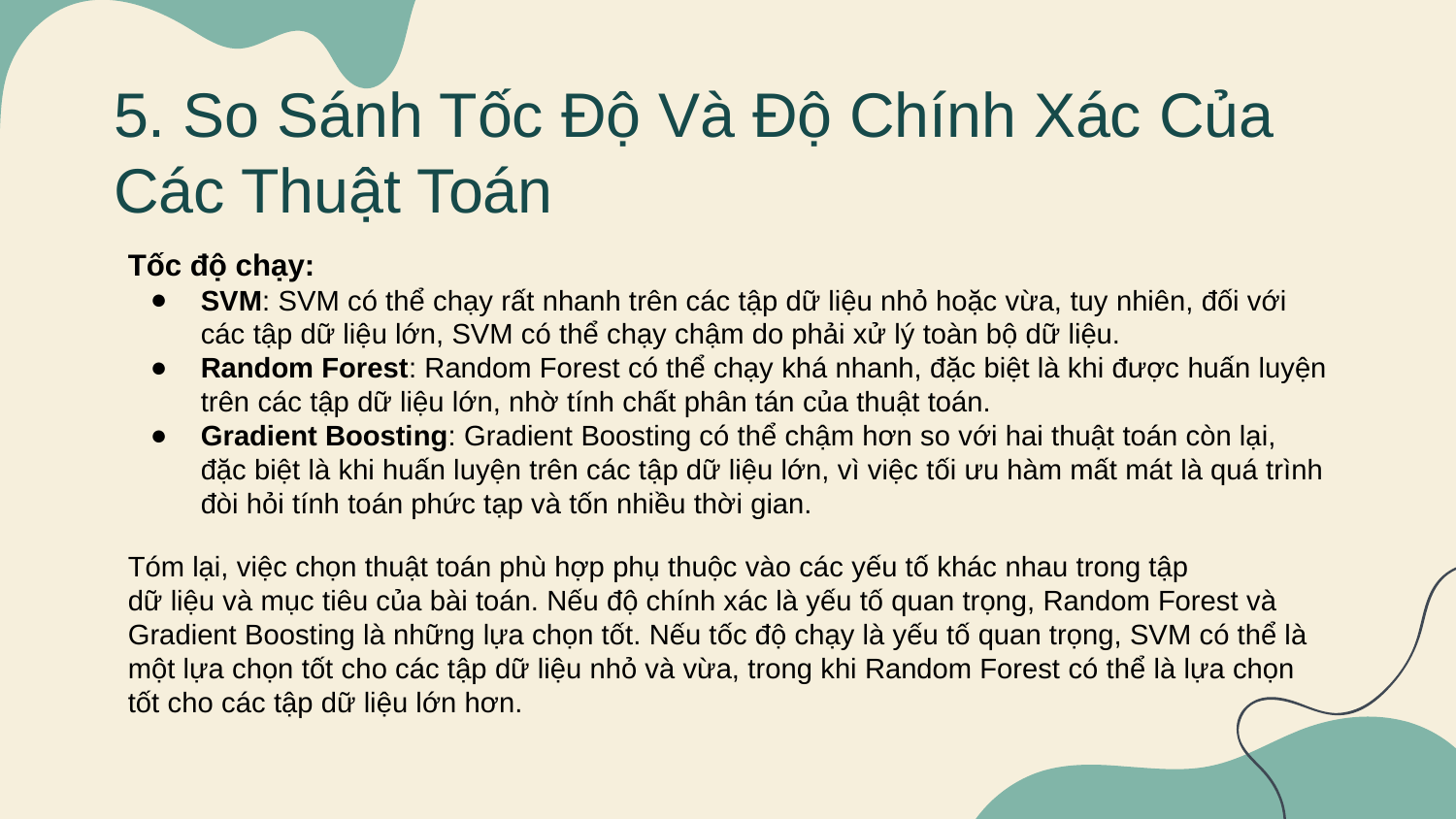

5. So Sánh Tốc Độ Và Độ Chính Xác Của Các Thuật Toán
Tốc độ chạy:
SVM: SVM có thể chạy rất nhanh trên các tập dữ liệu nhỏ hoặc vừa, tuy nhiên, đối với các tập dữ liệu lớn, SVM có thể chạy chậm do phải xử lý toàn bộ dữ liệu.
Random Forest: Random Forest có thể chạy khá nhanh, đặc biệt là khi được huấn luyện trên các tập dữ liệu lớn, nhờ tính chất phân tán của thuật toán.
Gradient Boosting: Gradient Boosting có thể chậm hơn so với hai thuật toán còn lại, đặc biệt là khi huấn luyện trên các tập dữ liệu lớn, vì việc tối ưu hàm mất mát là quá trình đòi hỏi tính toán phức tạp và tốn nhiều thời gian.

Tóm lại, việc chọn thuật toán phù hợp phụ thuộc vào các yếu tố khác nhau trong tập
dữ liệu và mục tiêu của bài toán. Nếu độ chính xác là yếu tố quan trọng, Random Forest và Gradient Boosting là những lựa chọn tốt. Nếu tốc độ chạy là yếu tố quan trọng, SVM có thể là một lựa chọn tốt cho các tập dữ liệu nhỏ và vừa, trong khi Random Forest có thể là lựa chọn tốt cho các tập dữ liệu lớn hơn.